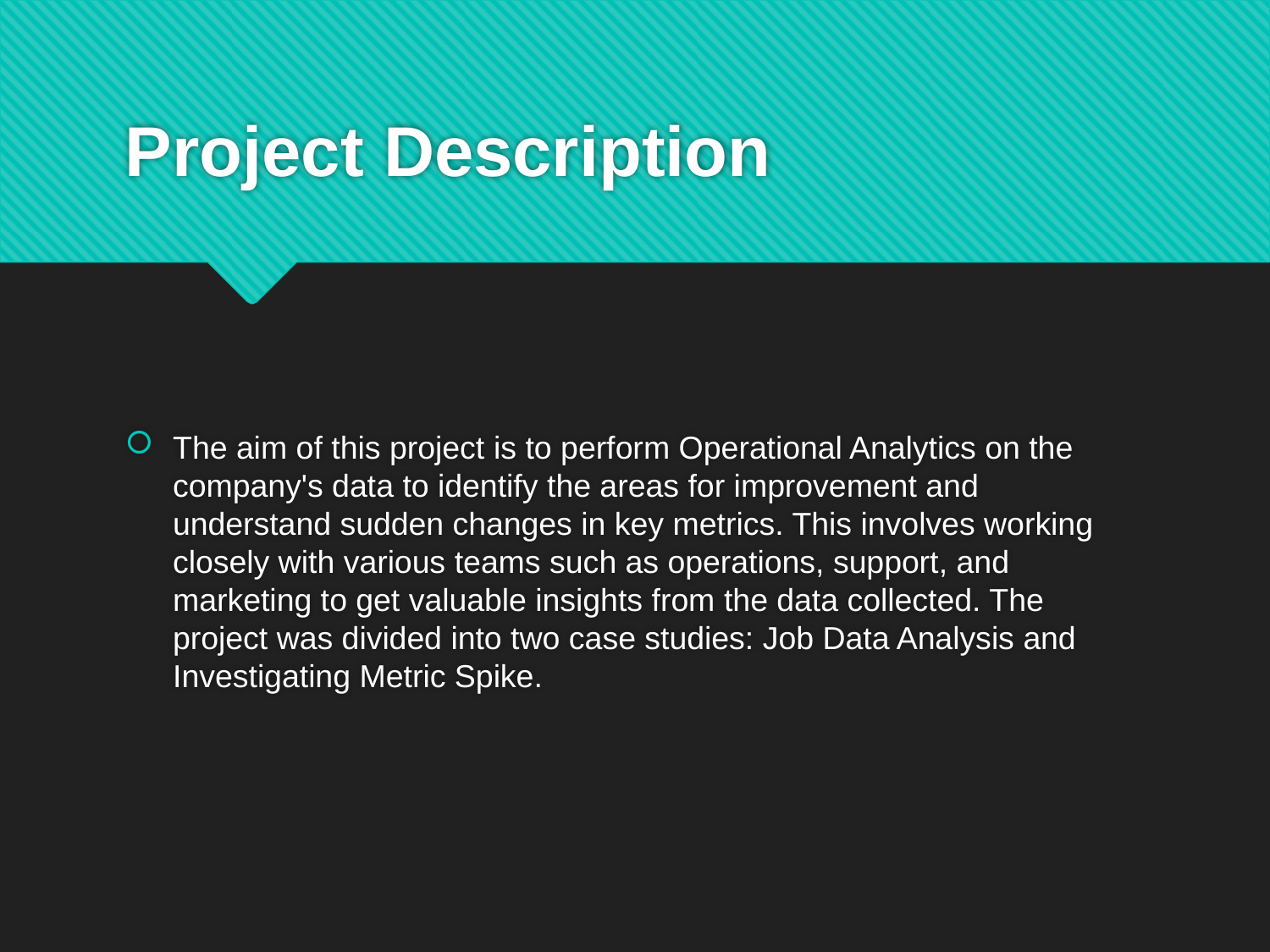

# Project Description
The aim of this project is to perform Operational Analytics on the company's data to identify the areas for improvement and understand sudden changes in key metrics. This involves working closely with various teams such as operations, support, and marketing to get valuable insights from the data collected. The project was divided into two case studies: Job Data Analysis and Investigating Metric Spike.